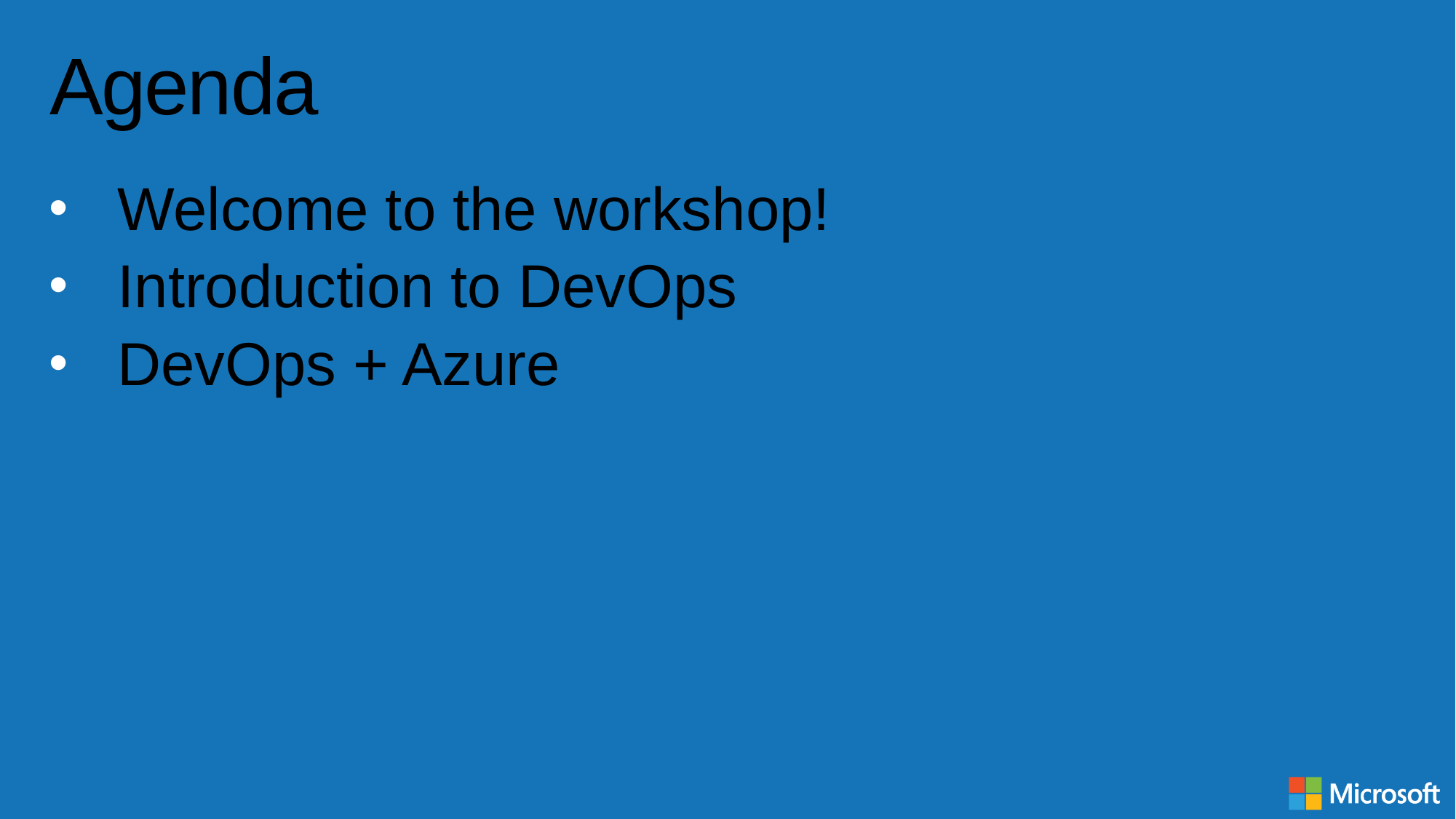

# Agenda
Welcome to the workshop!
Introduction to DevOps
DevOps + Azure